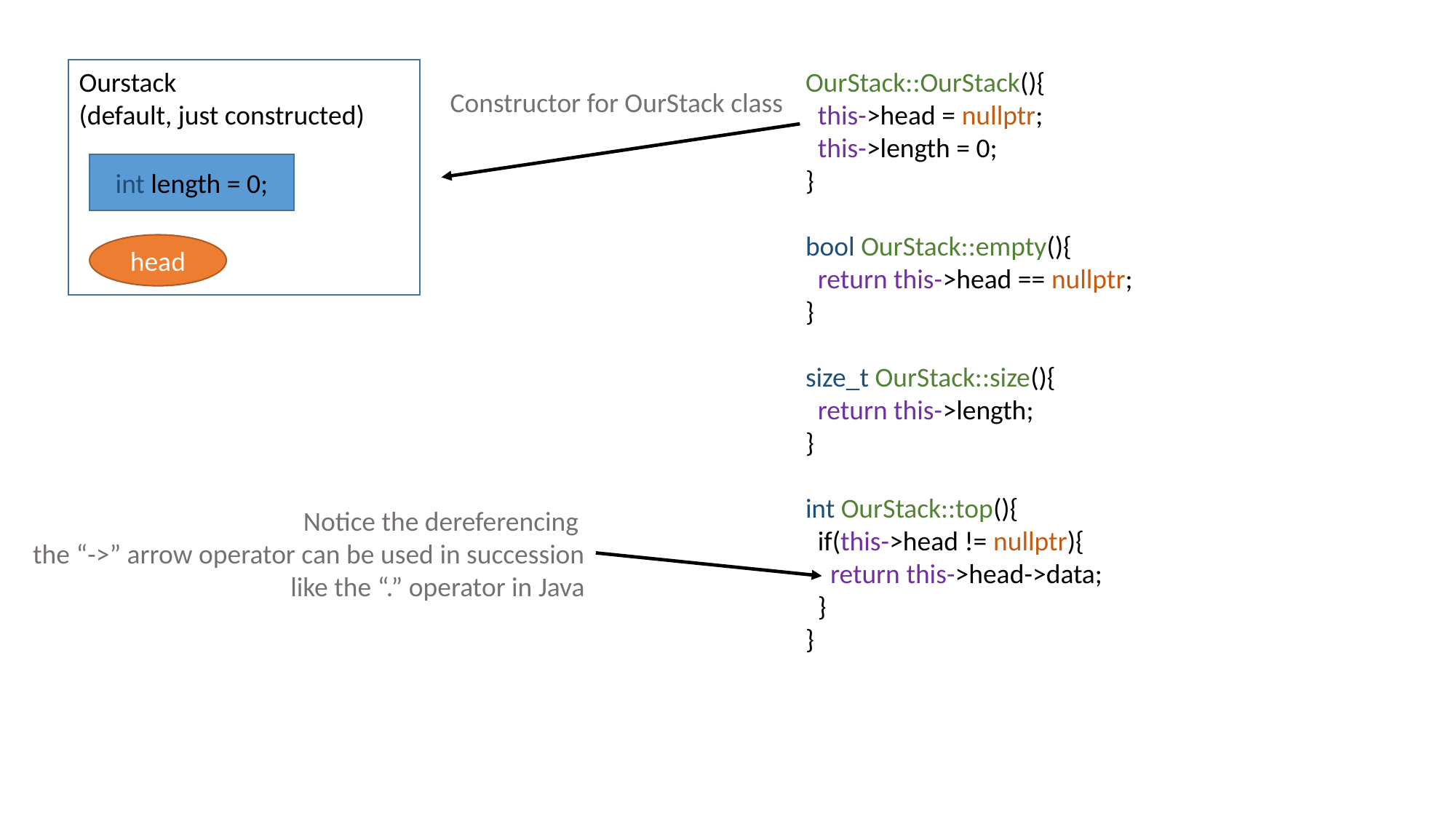

Ourstack
(default, just constructed)

OurStack::OurStack(){
  this->head = nullptr;
  this->length = 0;
}

bool OurStack::empty(){
  return this->head == nullptr;
}

size_t OurStack::size(){
  return this->length;
}

int OurStack::top(){
  if(this->head != nullptr){
    return this->head->data;
  }
}
Constructor for OurStack class
int length = 0;
head
Notice the dereferencing
the “->” arrow operator can be used in succession like the “.” operator in Java